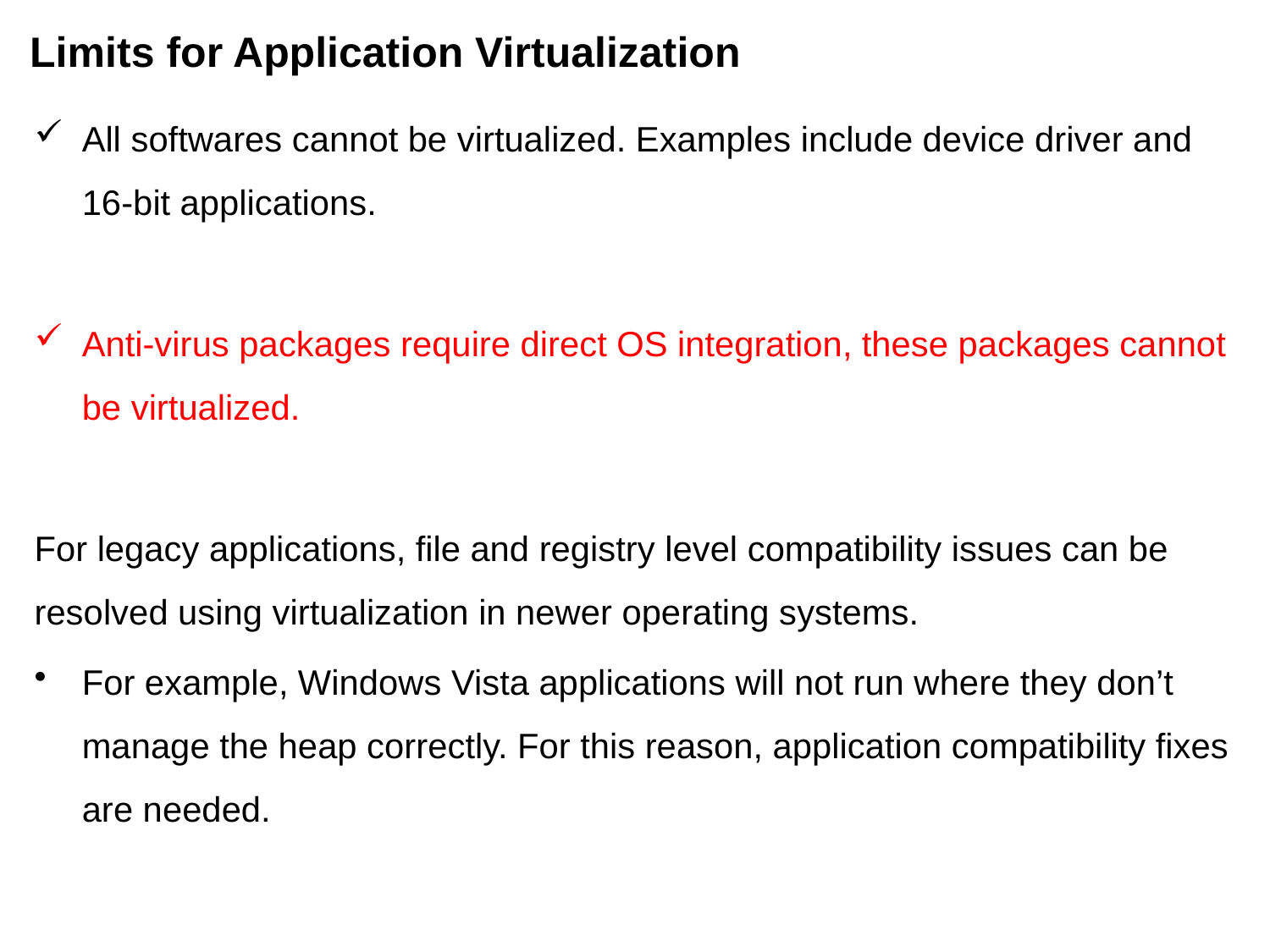

# Limits for Application Virtualization
All softwares cannot be virtualized. Examples include device driver and 16-bit applications.

Anti-virus packages require direct OS integration, these packages cannot be virtualized.

For legacy applications, file and registry level compatibility issues can be resolved using virtualization in newer operating systems.
For example, Windows Vista applications will not run where they don’t manage the heap correctly. For this reason, application compatibility fixes are needed.